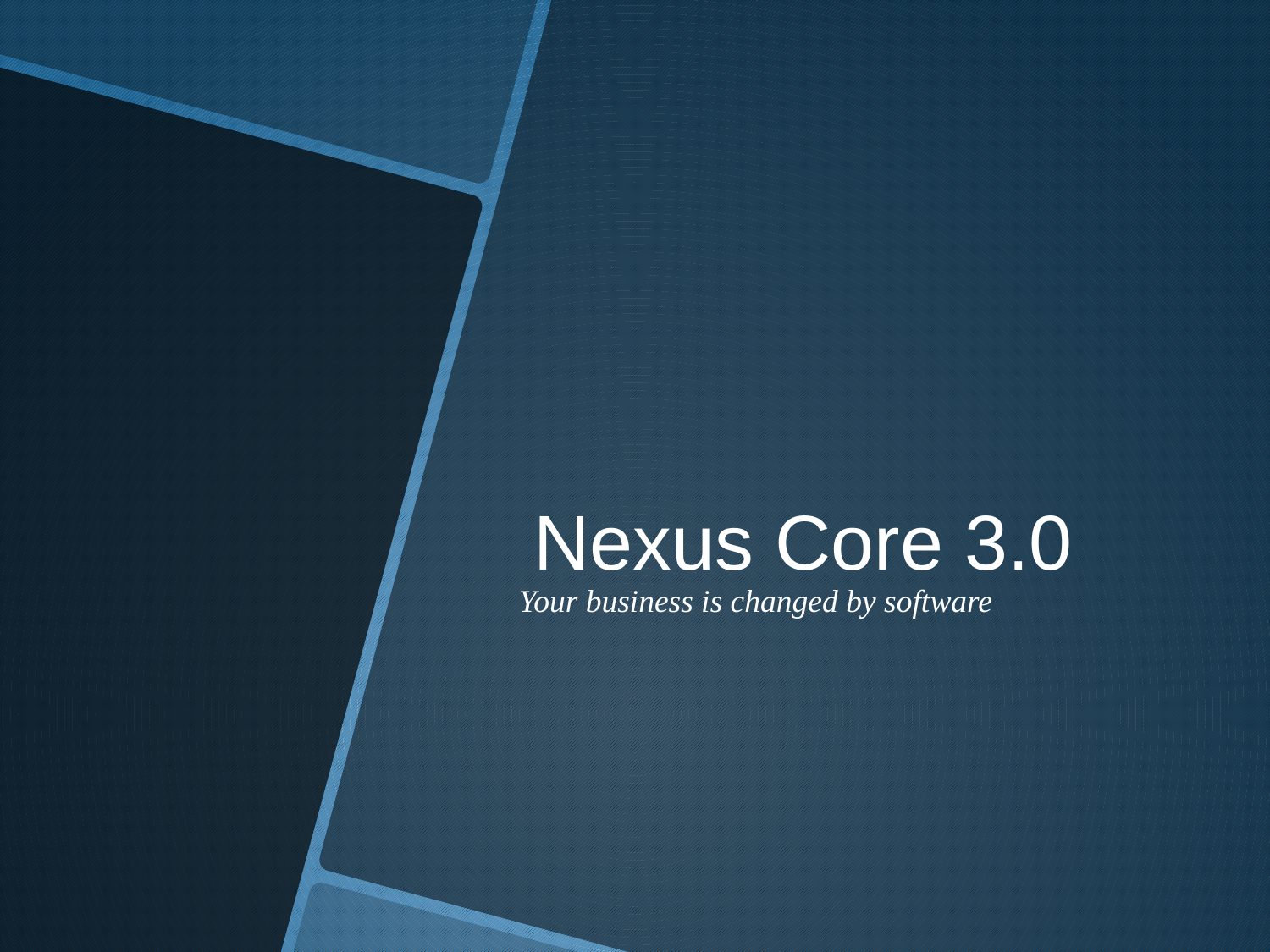

Nexus Core 3.0
Your business is changed by software